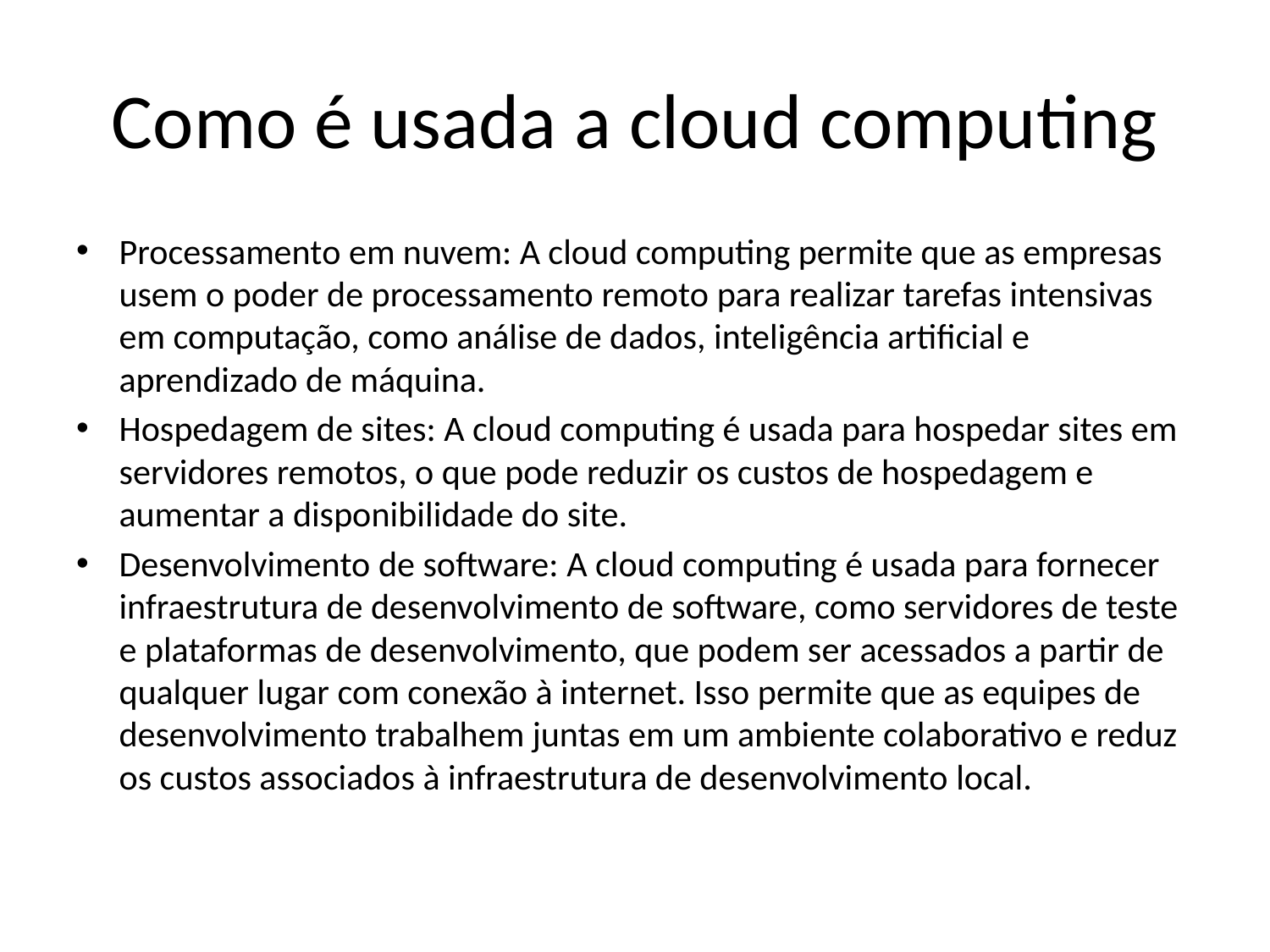

# Como é usada a cloud computing
Processamento em nuvem: A cloud computing permite que as empresas usem o poder de processamento remoto para realizar tarefas intensivas em computação, como análise de dados, inteligência artificial e aprendizado de máquina.
Hospedagem de sites: A cloud computing é usada para hospedar sites em servidores remotos, o que pode reduzir os custos de hospedagem e aumentar a disponibilidade do site.
Desenvolvimento de software: A cloud computing é usada para fornecer infraestrutura de desenvolvimento de software, como servidores de teste e plataformas de desenvolvimento, que podem ser acessados a partir de qualquer lugar com conexão à internet. Isso permite que as equipes de desenvolvimento trabalhem juntas em um ambiente colaborativo e reduz os custos associados à infraestrutura de desenvolvimento local.